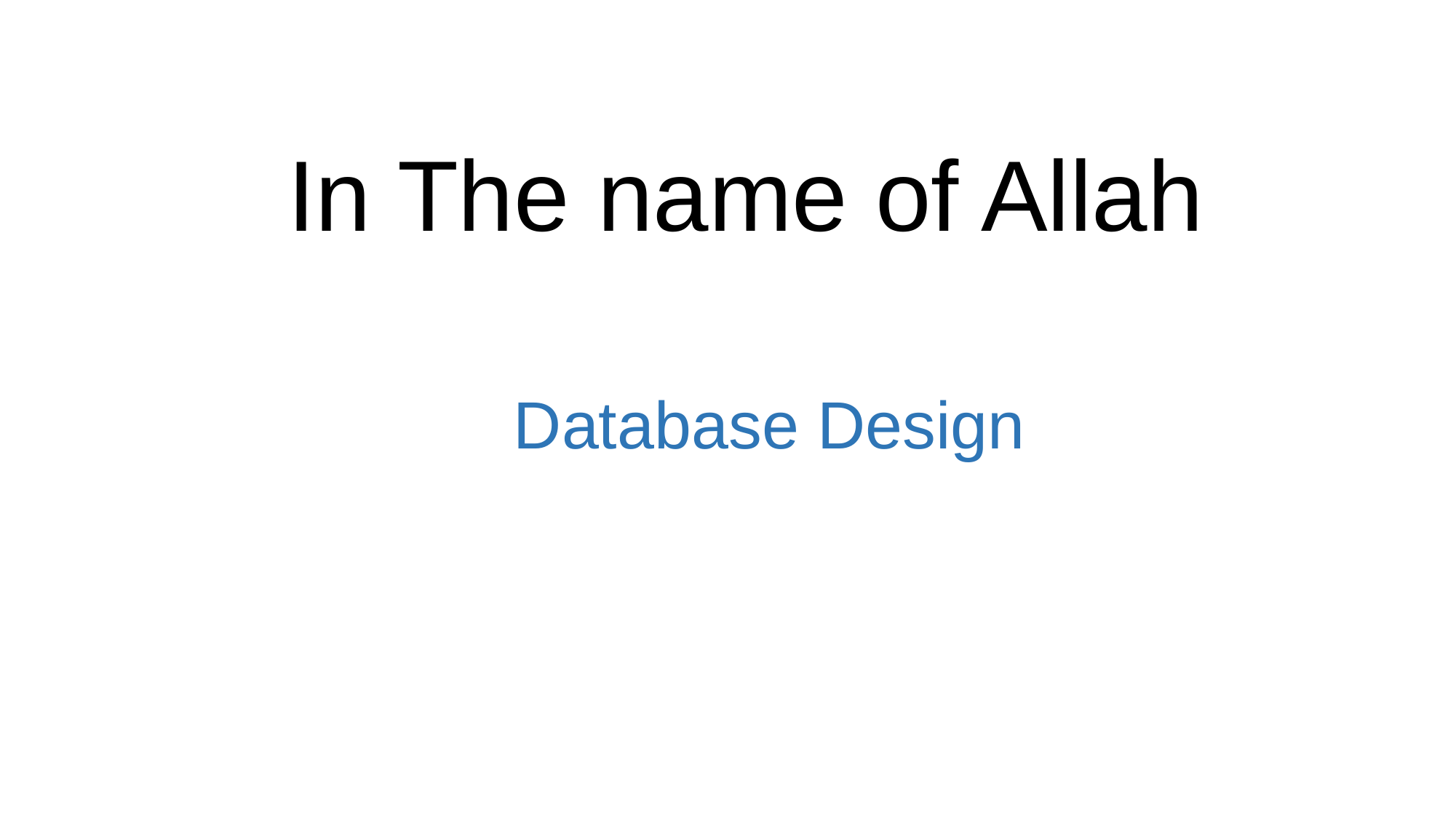

In The name of Allah
Database Design